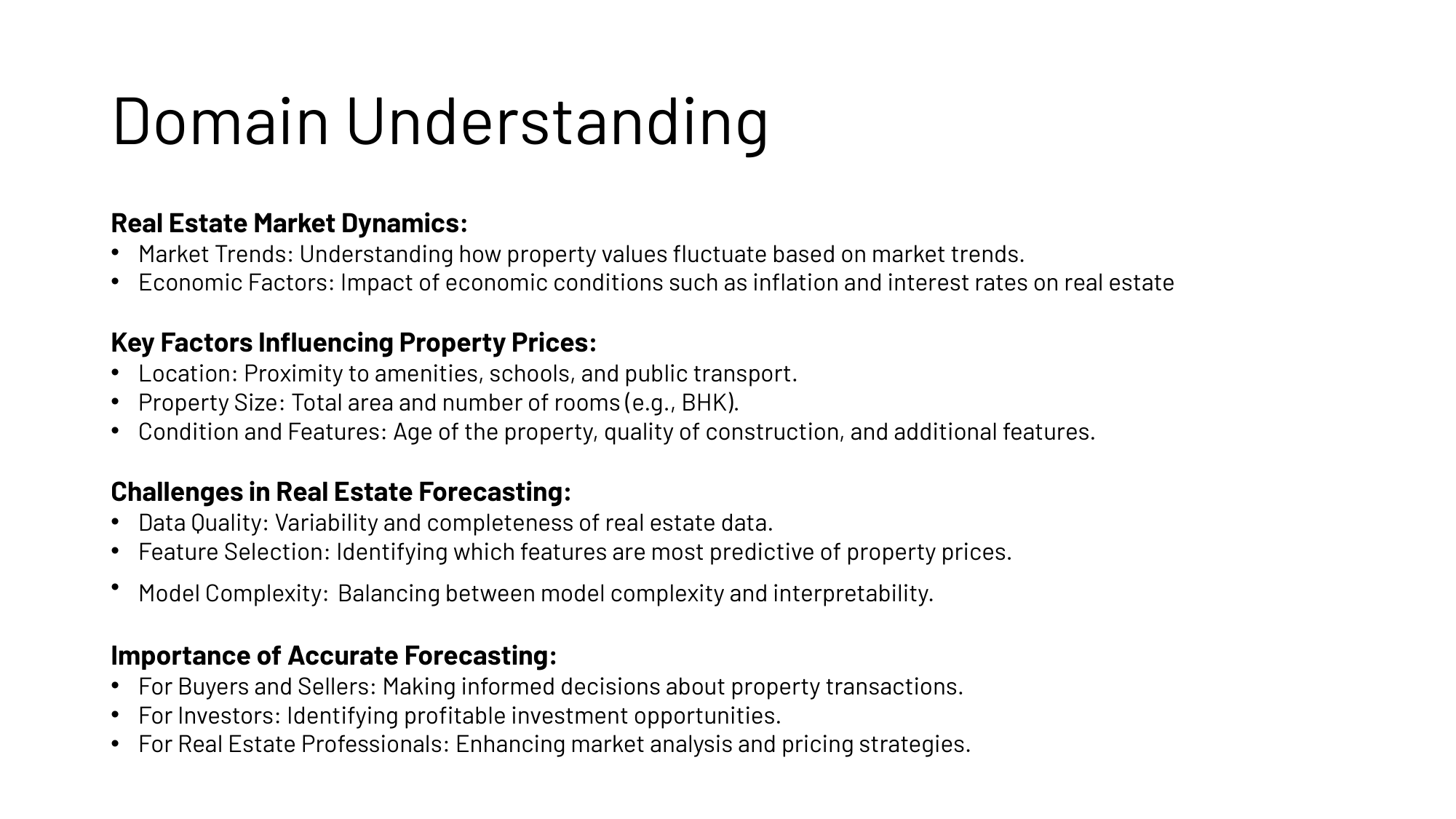

# Domain Understanding
Real Estate Market Dynamics:
Market Trends: Understanding how property values fluctuate based on market trends.
Economic Factors: Impact of economic conditions such as inflation and interest rates on real estate

Key Factors Influencing Property Prices:
Location: Proximity to amenities, schools, and public transport.
Property Size: Total area and number of rooms (e.g., BHK).
Condition and Features: Age of the property, quality of construction, and additional features.

Challenges in Real Estate Forecasting:
Data Quality: Variability and completeness of real estate data.
Feature Selection: Identifying which features are most predictive of property prices.
Model Complexity: Balancing between model complexity and interpretability.

Importance of Accurate Forecasting:
For Buyers and Sellers: Making informed decisions about property transactions.
For Investors: Identifying profitable investment opportunities.
For Real Estate Professionals: Enhancing market analysis and pricing strategies.